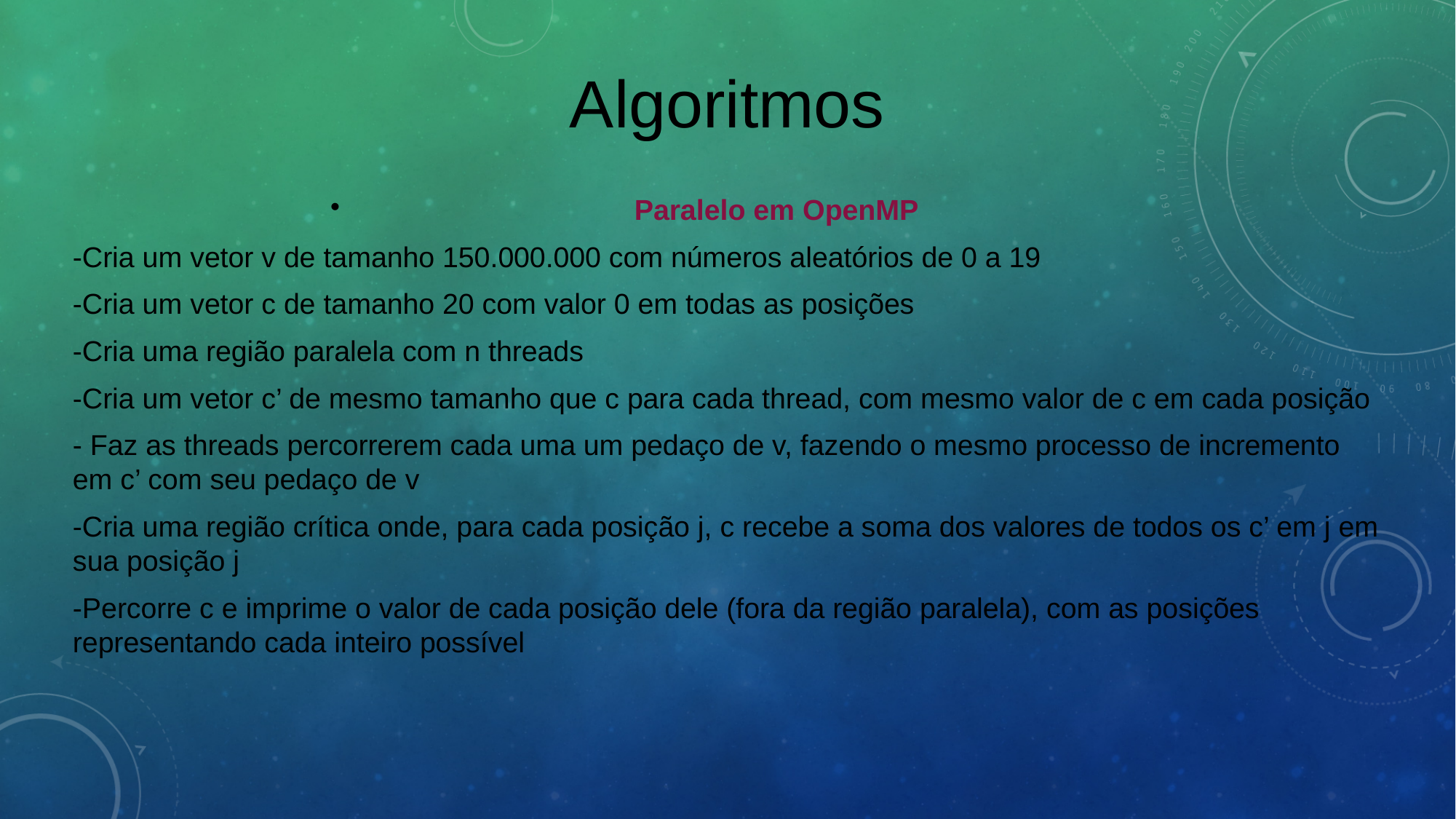

Algoritmos
Paralelo em OpenMP
-Cria um vetor v de tamanho 150.000.000 com números aleatórios de 0 a 19
-Cria um vetor c de tamanho 20 com valor 0 em todas as posições
-Cria uma região paralela com n threads
-Cria um vetor c’ de mesmo tamanho que c para cada thread, com mesmo valor de c em cada posição
- Faz as threads percorrerem cada uma um pedaço de v, fazendo o mesmo processo de incremento em c’ com seu pedaço de v
-Cria uma região crítica onde, para cada posição j, c recebe a soma dos valores de todos os c’ em j em sua posição j
-Percorre c e imprime o valor de cada posição dele (fora da região paralela), com as posições representando cada inteiro possível